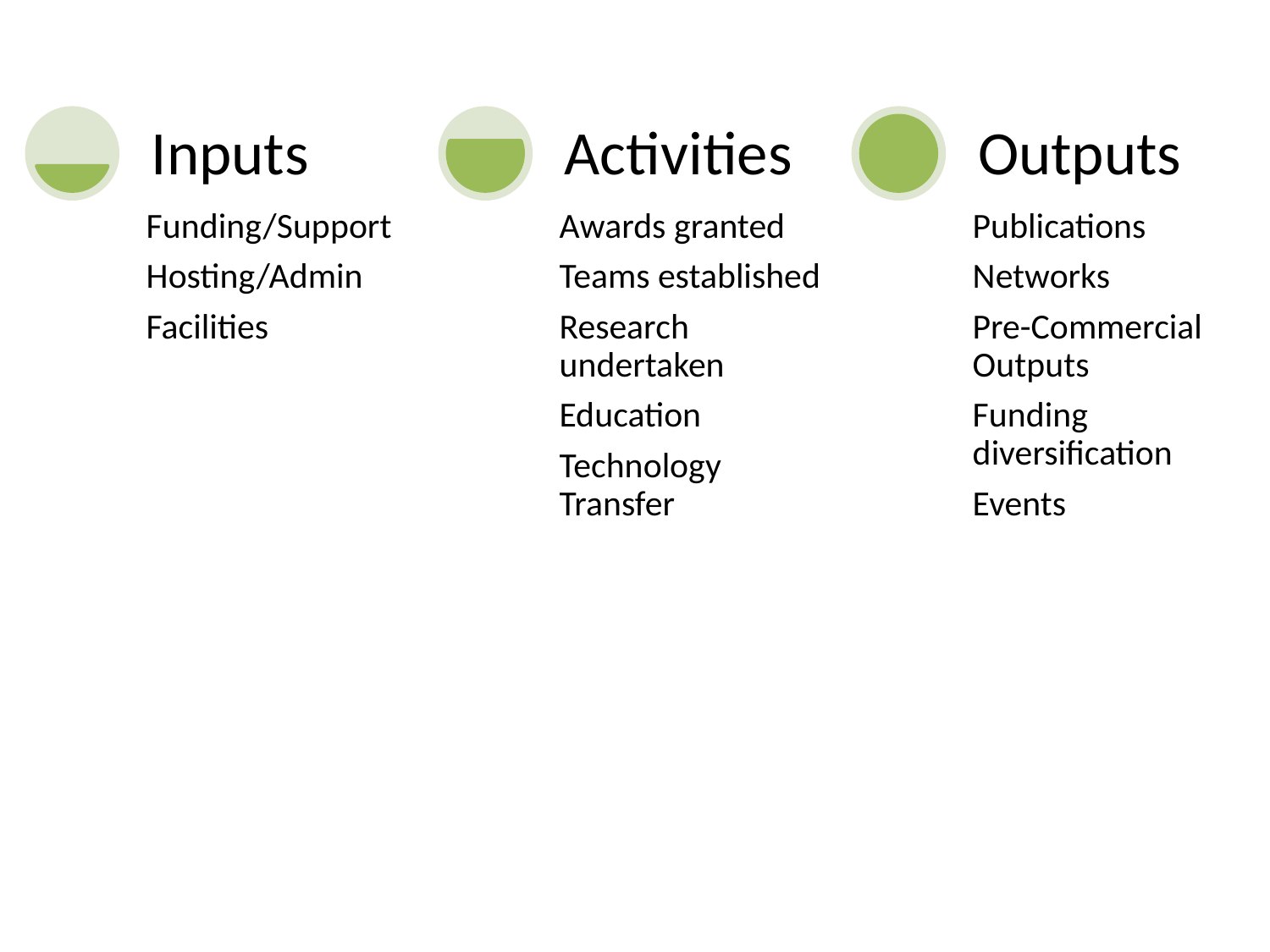

Funding/Support
Hosting/Admin
Facilities
Inputs
Awards granted
Teams established
Research undertaken
Education
Technology Transfer
Activities
Publications
Networks
Pre-Commercial Outputs
Funding diversification
Events
Outputs